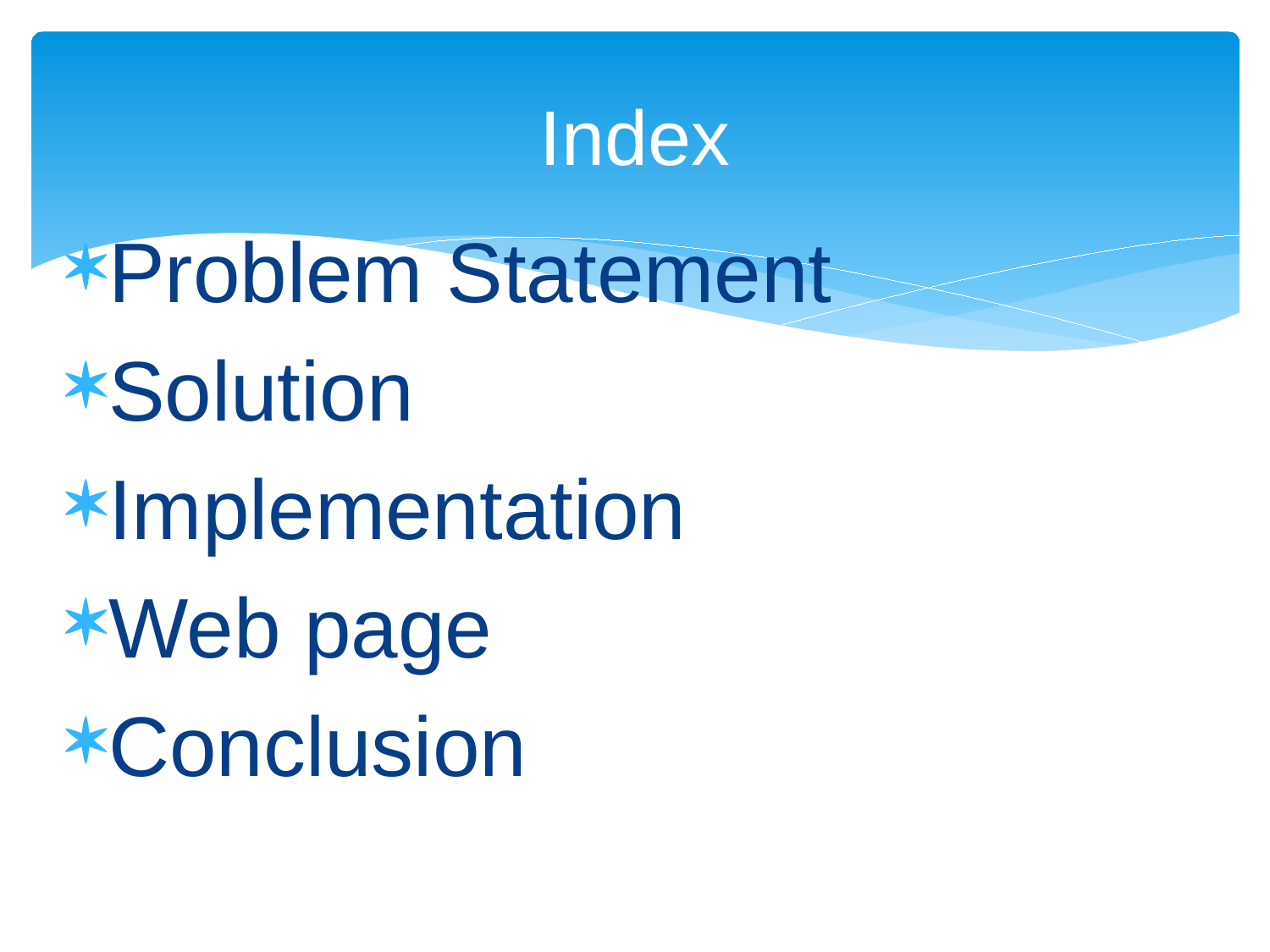

# Index
Problem Statement
Solution
Implementation
Web page
Conclusion